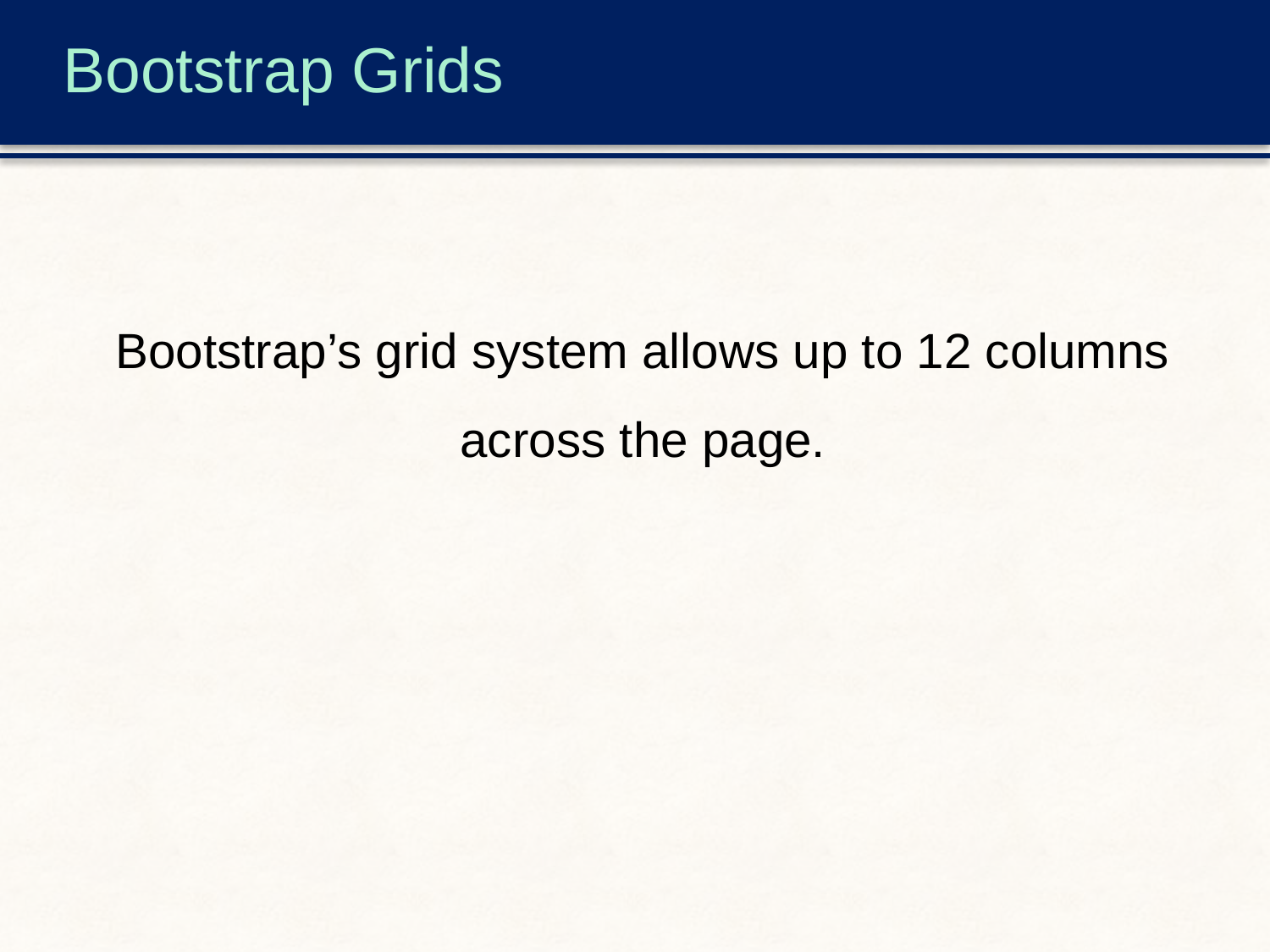

# Bootstrap Grids
Bootstrap’s grid system allows up to 12 columns across the page.